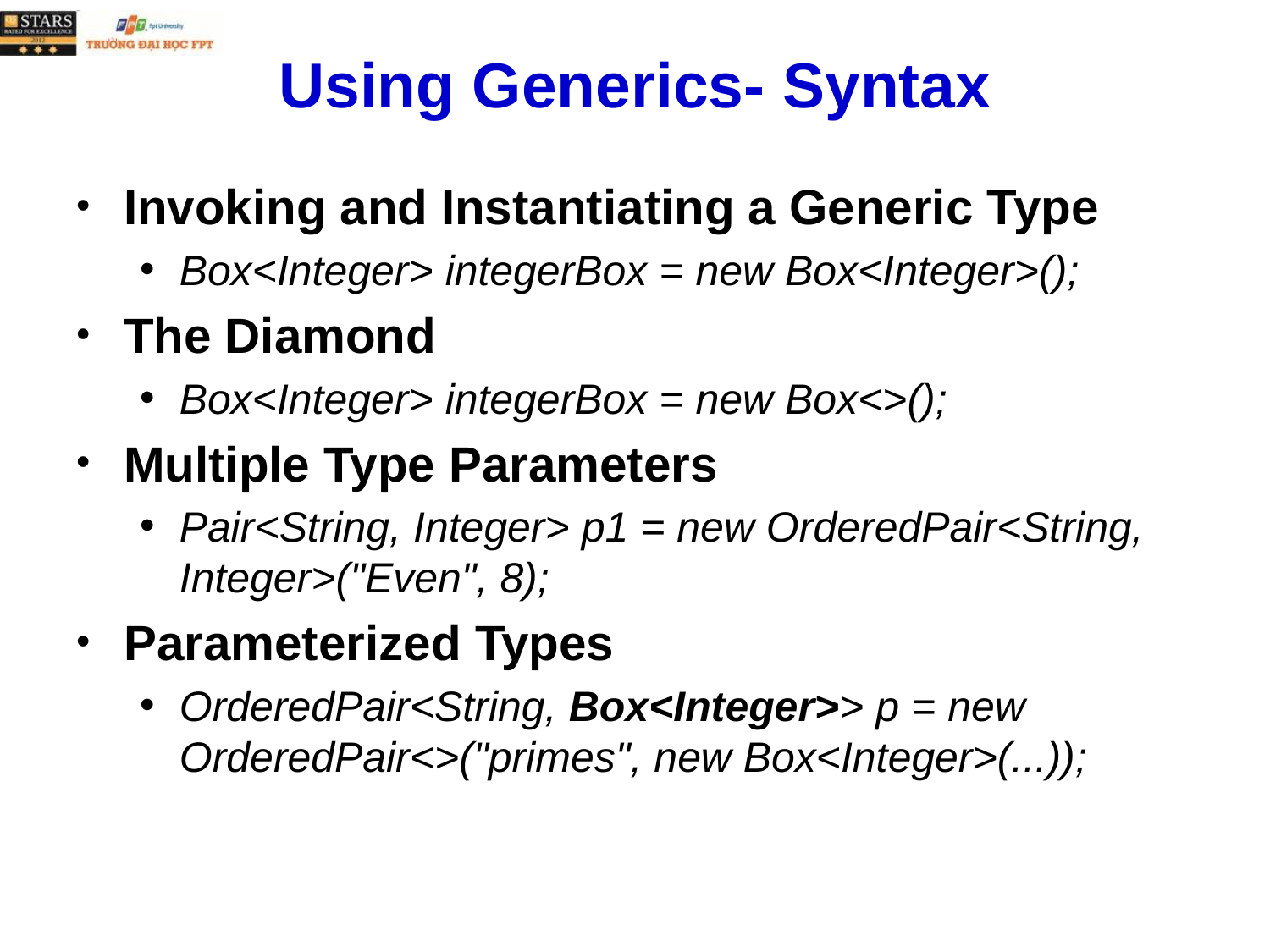

# Using Generics- Syntax
Invoking and Instantiating a Generic Type
Box<Integer> integerBox = new Box<Integer>();
The Diamond
Box<Integer> integerBox = new Box<>();
Multiple Type Parameters
Pair<String, Integer> p1 = new OrderedPair<String, Integer>("Even", 8);
Parameterized Types
OrderedPair<String, Box<Integer>> p = new OrderedPair<>("primes", new Box<Integer>(...));